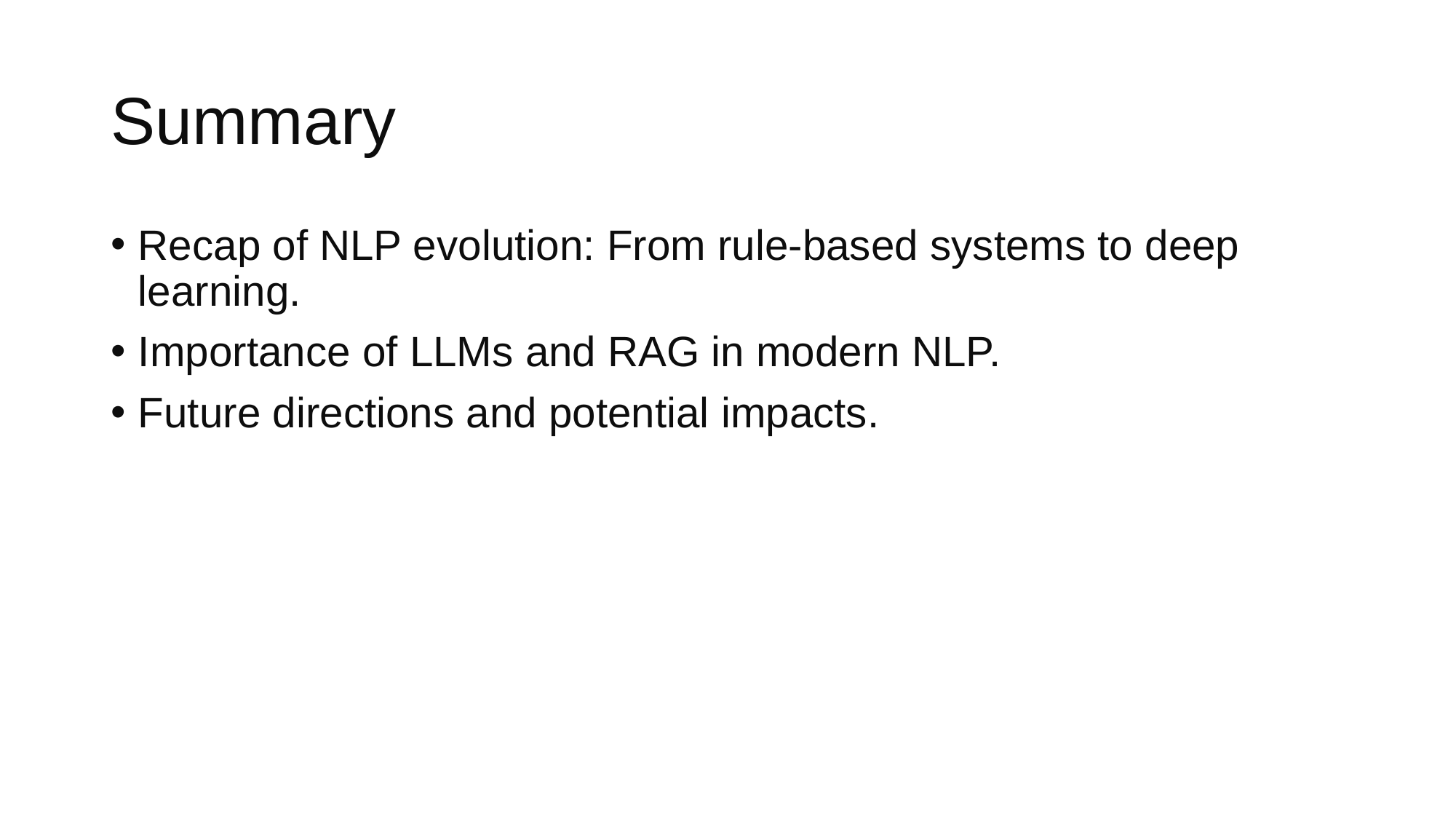

# Summary
Recap of NLP evolution: From rule-based systems to deep learning.
Importance of LLMs and RAG in modern NLP.
Future directions and potential impacts.